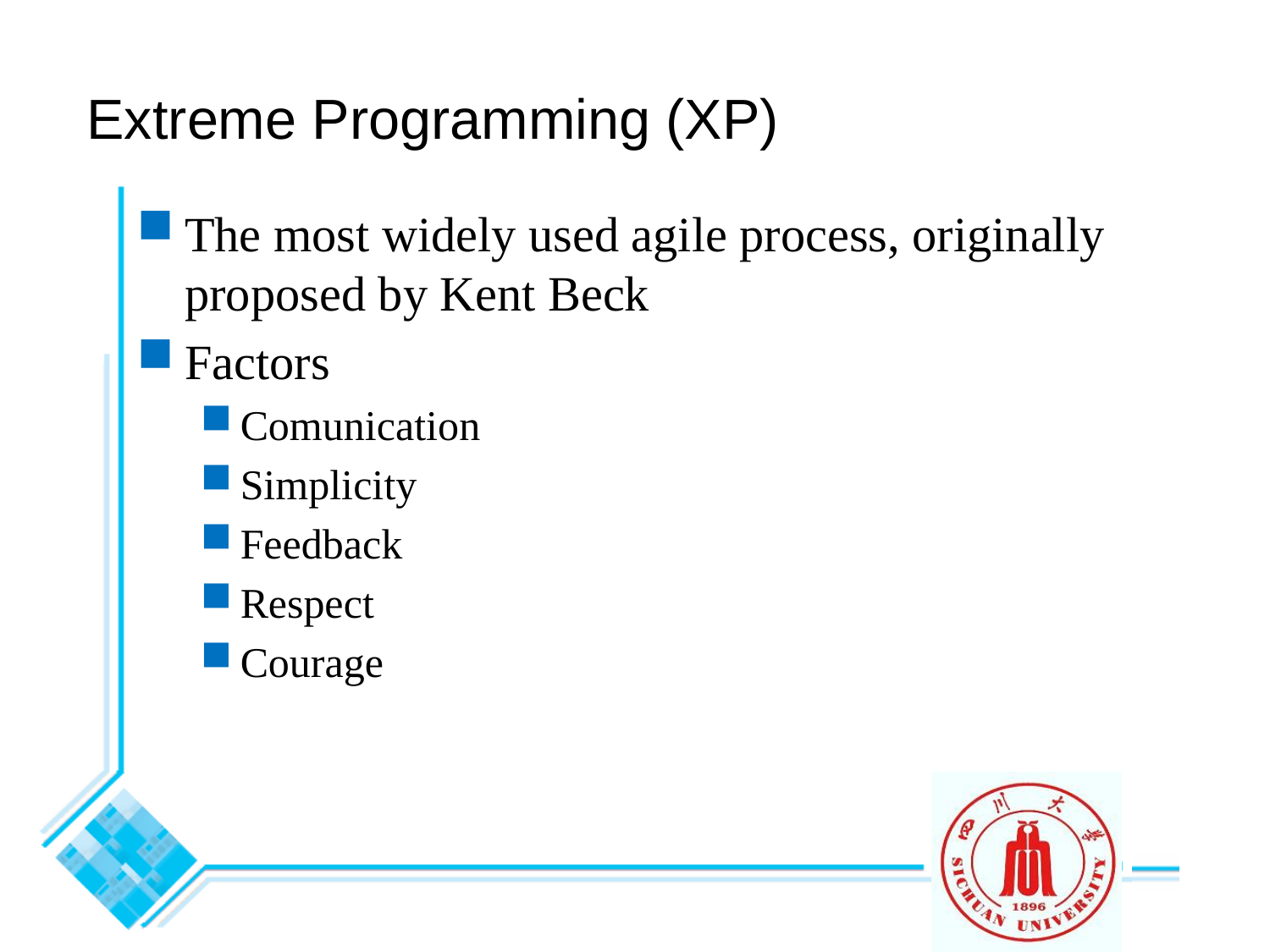

Extreme Programming (XP)
The most widely used agile process, originally proposed by Kent Beck
Factors
Comunication
Simplicity
Feedback
Respect
Courage